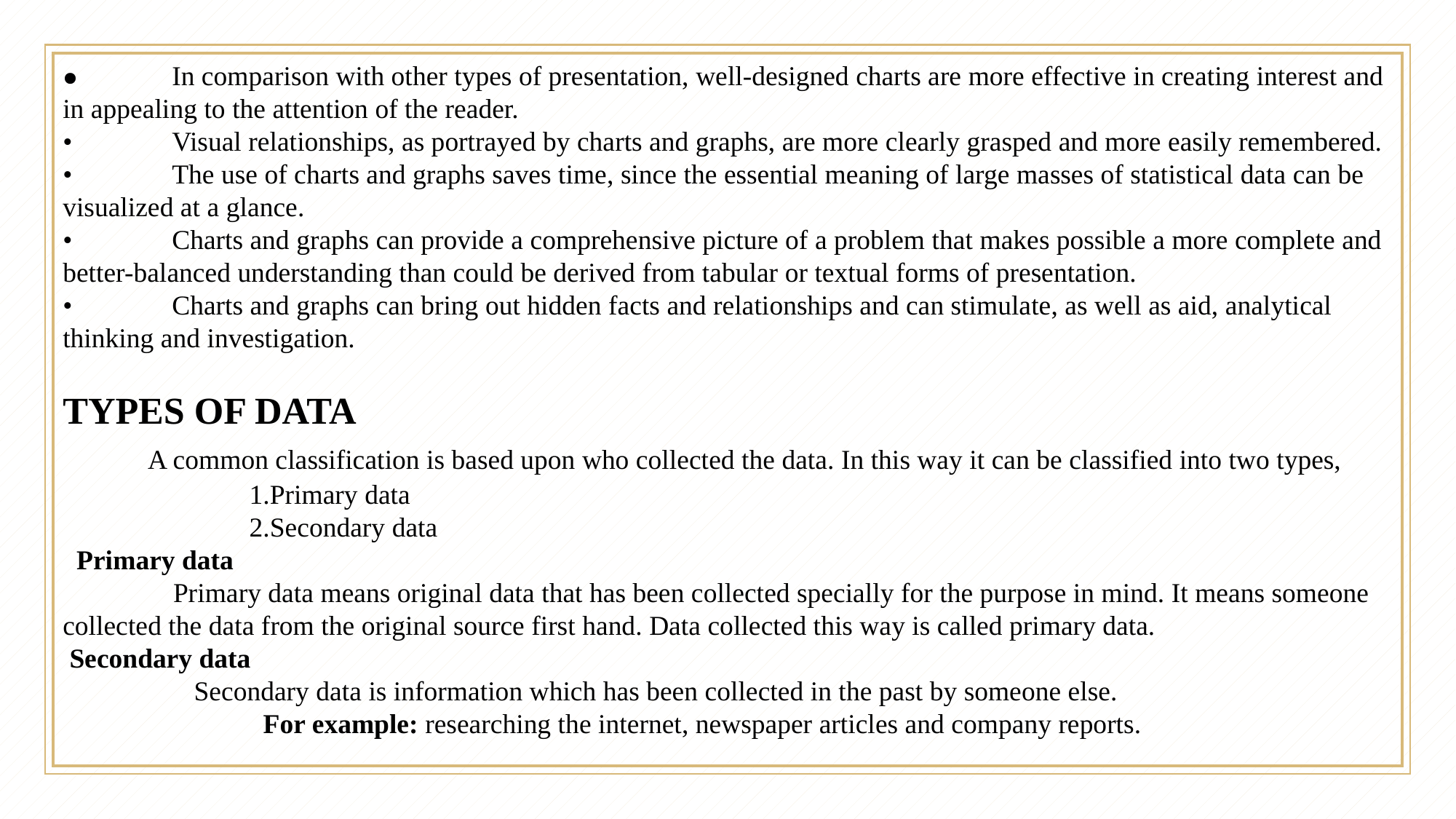

•	In comparison with other types of presentation, well-designed charts are more effective in creating interest and in appealing to the attention of the reader.
•	Visual relationships, as portrayed by charts and graphs, are more clearly grasped and more easily remembered.
•	The use of charts and graphs saves time, since the essential meaning of large masses of statistical data can be visualized at a glance.
•	Charts and graphs can provide a comprehensive picture of a problem that makes possible a more complete and better-balanced understanding than could be derived from tabular or textual forms of presentation.
•	Charts and graphs can bring out hidden facts and relationships and can stimulate, as well as aid, analytical thinking and investigation.

TYPES OF DATA
         A common classification is based upon who collected the data. In this way it can be classified into two types,
                           1.Primary data
                           2.Secondary data
  Primary data
                Primary data means original data that has been collected specially for the purpose in mind. It means someone collected the data from the original source first hand. Data collected this way is called primary data.
 Secondary data
                   Secondary data is information which has been collected in the past by someone else.
                             For example: researching the internet, newspaper articles and company reports.